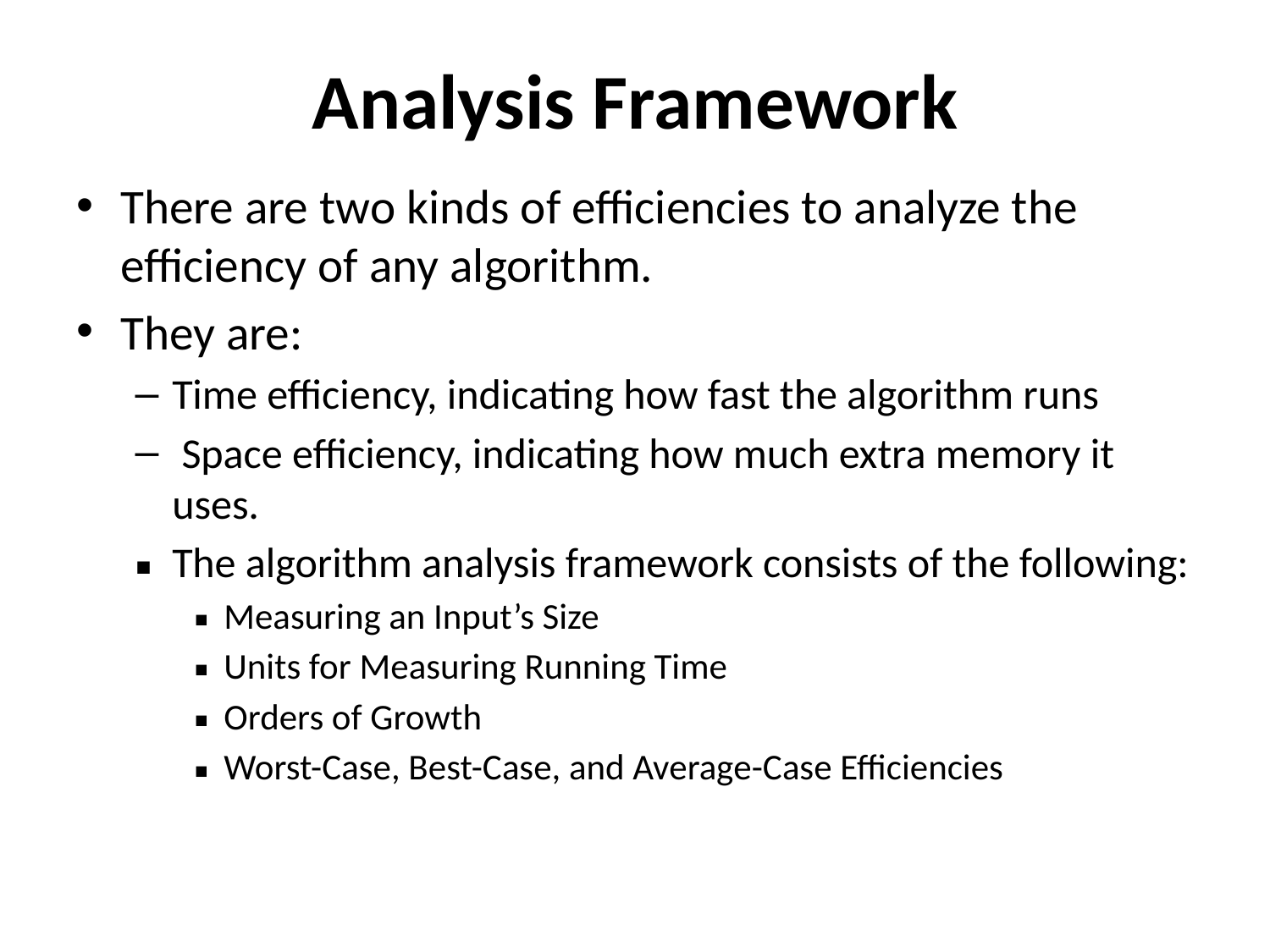

# Analysis Framework
There are two kinds of efficiencies to analyze the efficiency of any algorithm.
They are:
Time efficiency, indicating how fast the algorithm runs
 Space efficiency, indicating how much extra memory it uses.
The algorithm analysis framework consists of the following:
Measuring an Input’s Size
Units for Measuring Running Time
Orders of Growth
Worst-Case, Best-Case, and Average-Case Efficiencies